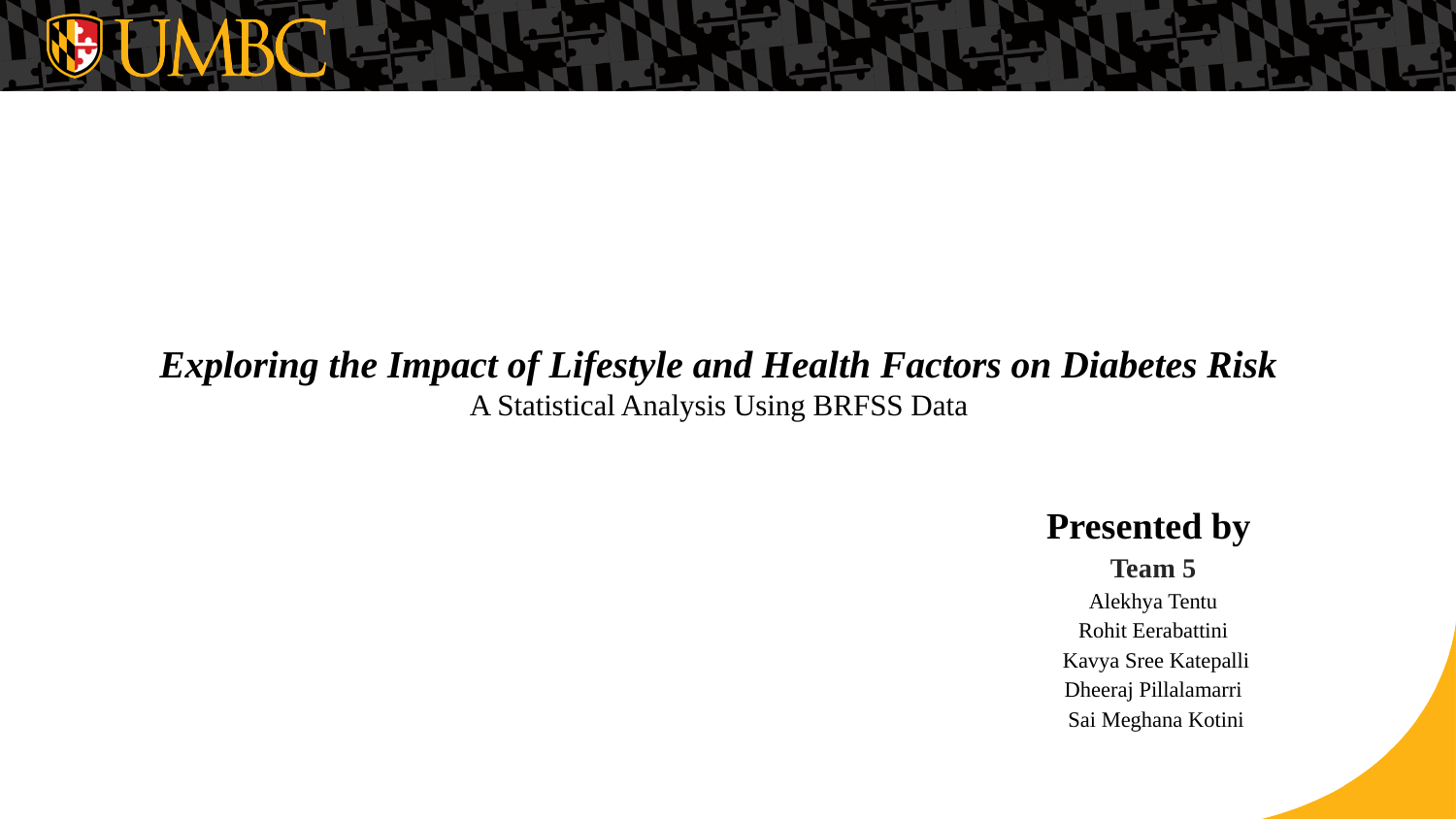

# Exploring the Impact of Lifestyle and Health Factors on Diabetes Risk
A Statistical Analysis Using BRFSS Data

Presented by
Team 5
Alekhya Tentu
Rohit Eerabattini
 Kavya Sree Katepalli
Dheeraj Pillalamarri
 Sai Meghana Kotini